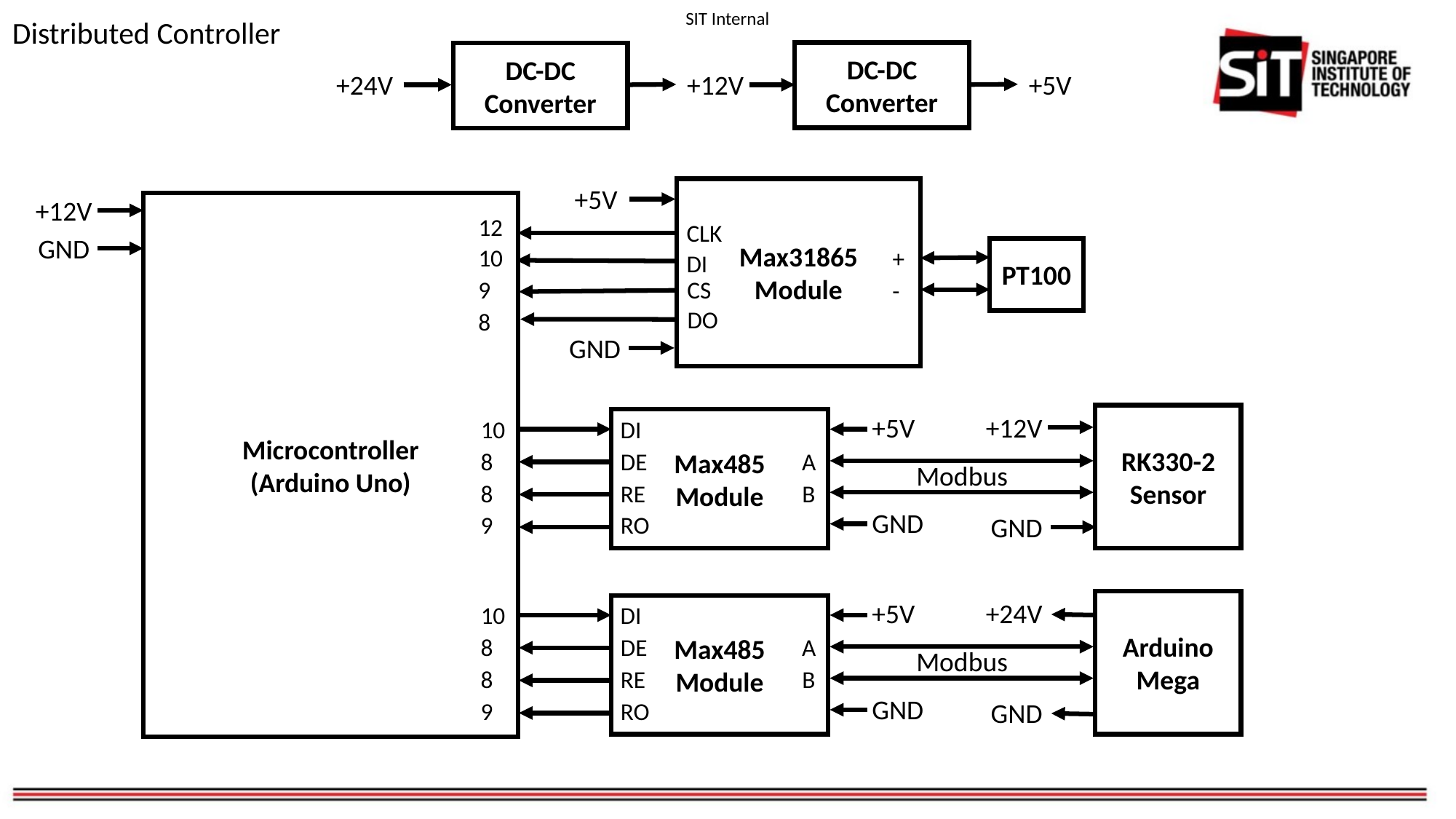

Distributed Controller
DC-DC
Converter
DC-DC
Converter
+5V
+24V
+12V
+5V
Max31865
Module
+12V
Microcontroller
(Arduino Uno)
12
CLK
GND
10
+
PT100
DI
CS
9
-
DO
8
GND
+12V
RK330-2
Sensor
+5V
10
DI
Max485
Module
8
DE
A
Modbus
8
RE
B
GND
9
RO
GND
+24V
Arduino
Mega
+5V
10
DI
Max485
Module
8
DE
A
Modbus
8
RE
B
GND
9
RO
GND